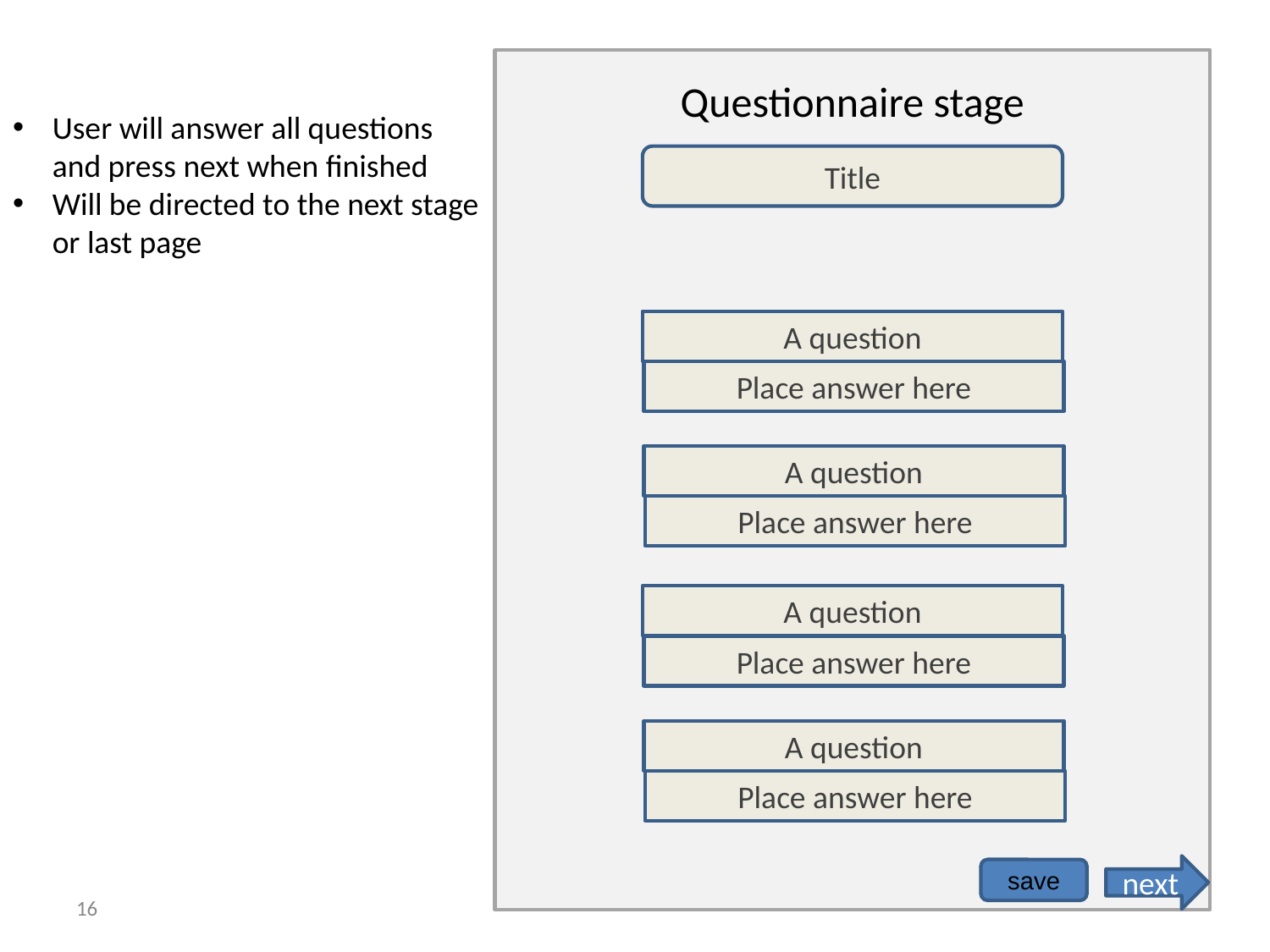

Questionnaire stage
User will answer all questions and press next when finished
Will be directed to the next stage or last page
Title
A question
Place answer here
A question
Place answer here
A question
Place answer here
A question
Place answer here
next
save
16